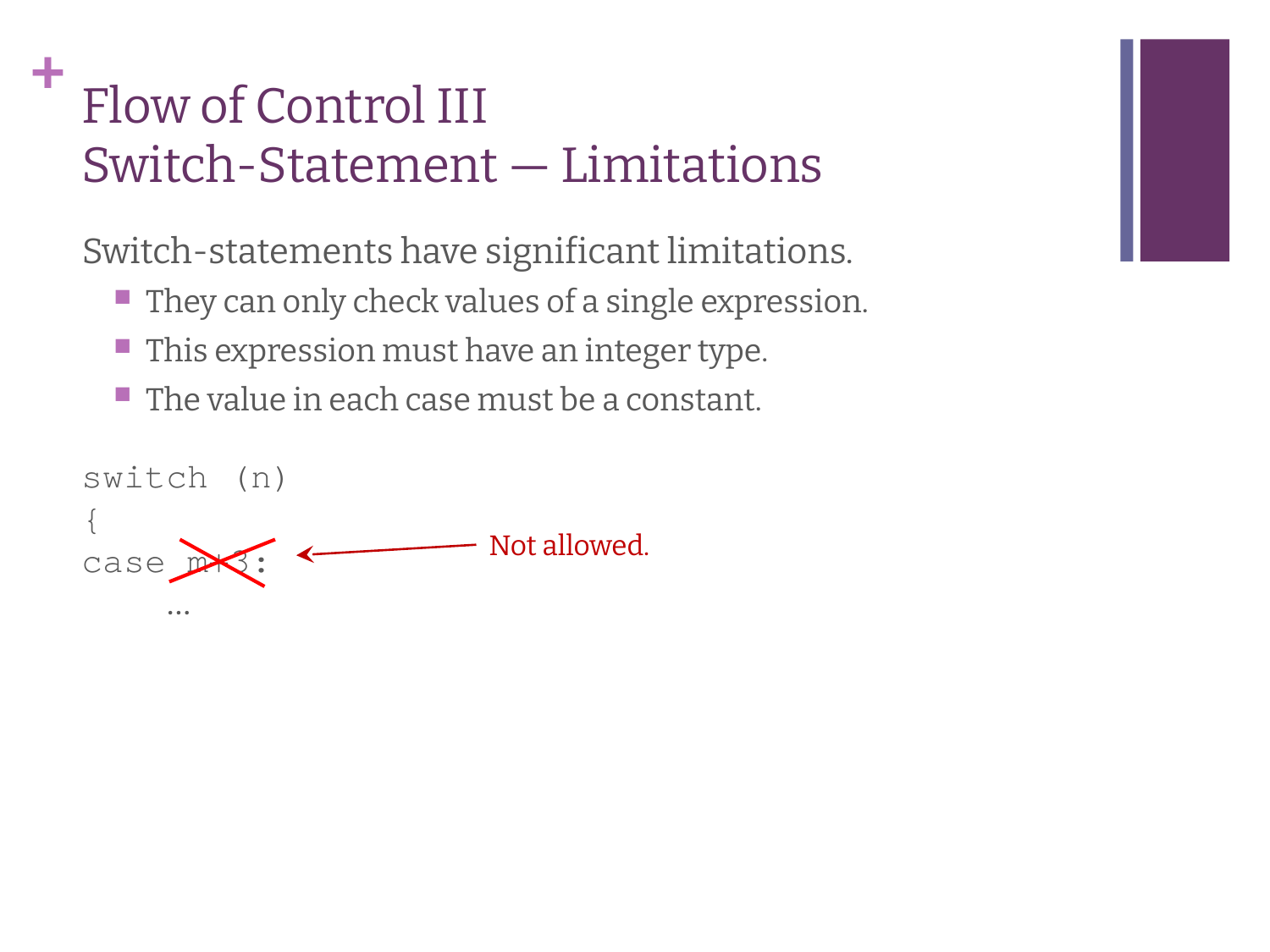

# Flow of Control III Switch-Statement — Limitations
Switch-statements have significant limitations.
They can only check values of a single expression.
This expression must have an integer type.
The value in each case must be a constant.
switch (n)
{
case m+3:
    …
Not allowed.